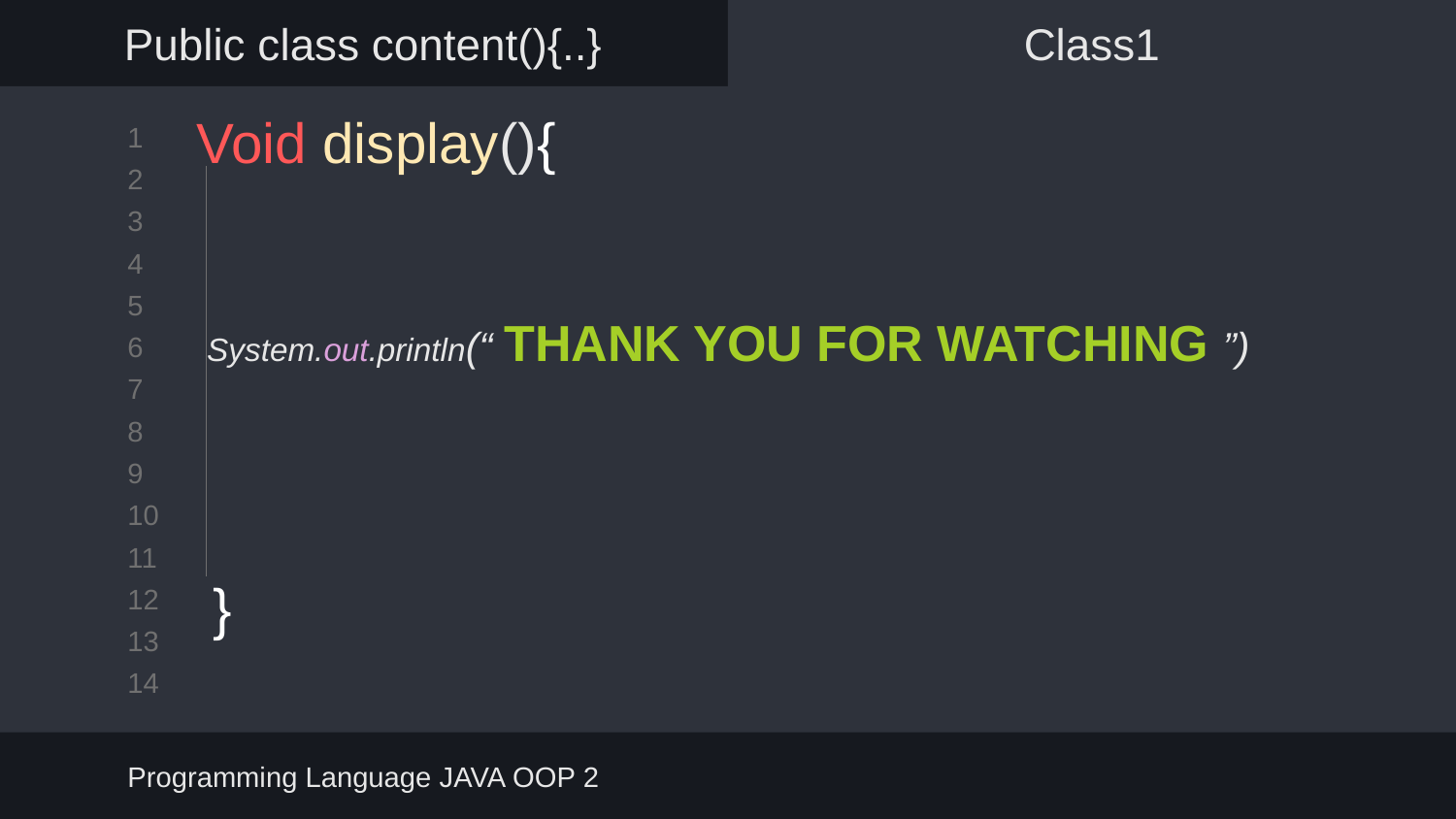

Public class content(){..}
Class1
# Void display(){
}
 System.out.println(“ THANK YOU FOR WATCHING ”)

Programming Language JAVA OOP 2